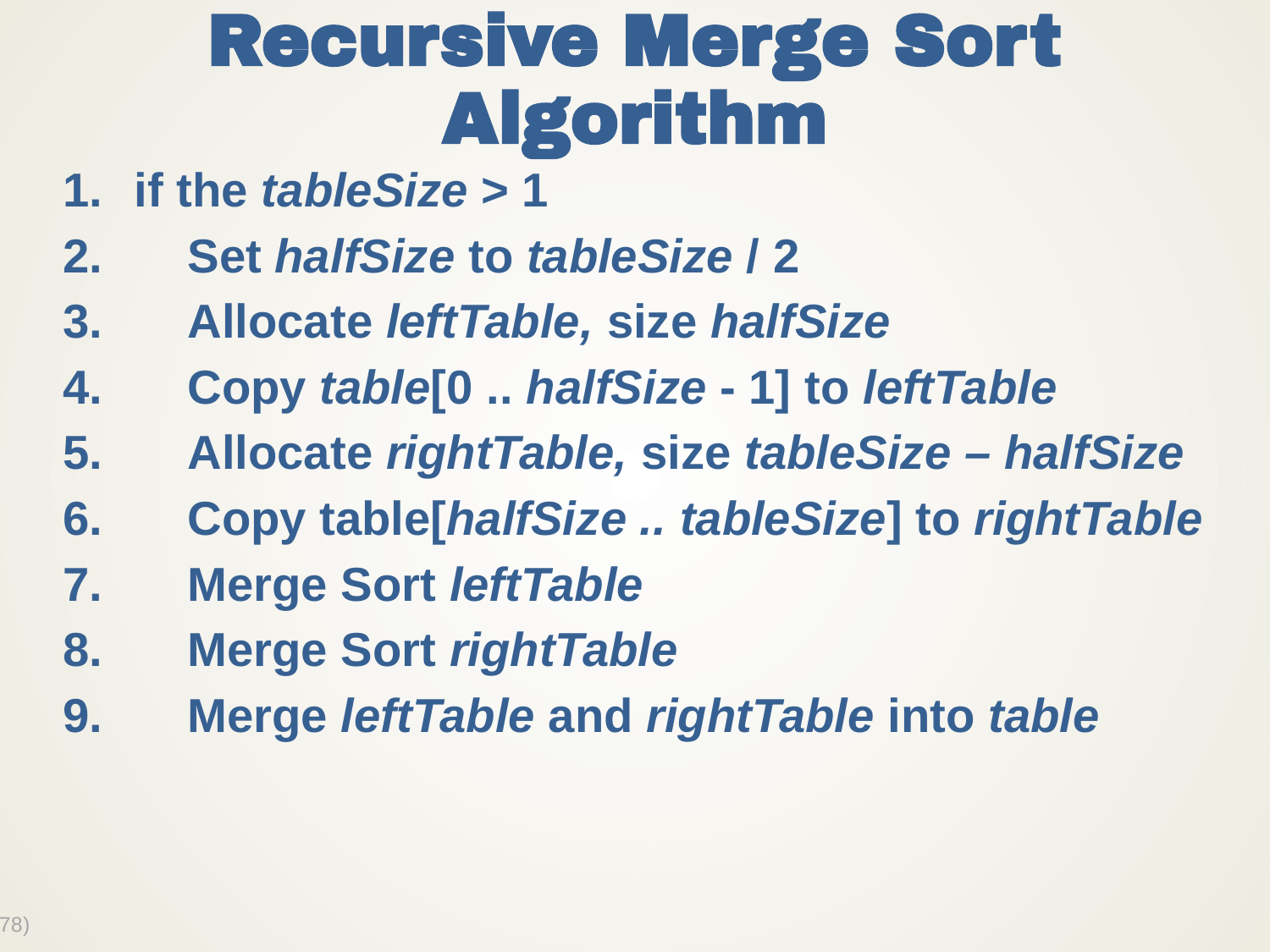

# Recursive Merge Sort Algorithm
if the tableSize > 1
    Set halfSize to tableSize / 2
    Allocate leftTable, size halfSize
    Copy table[0 .. halfSize - 1] to leftTable
    Allocate rightTable, size tableSize – halfSize
    Copy table[halfSize .. tableSize] to rightTable
    Merge Sort leftTable
    Merge Sort rightTable
    Merge leftTable and rightTable into table